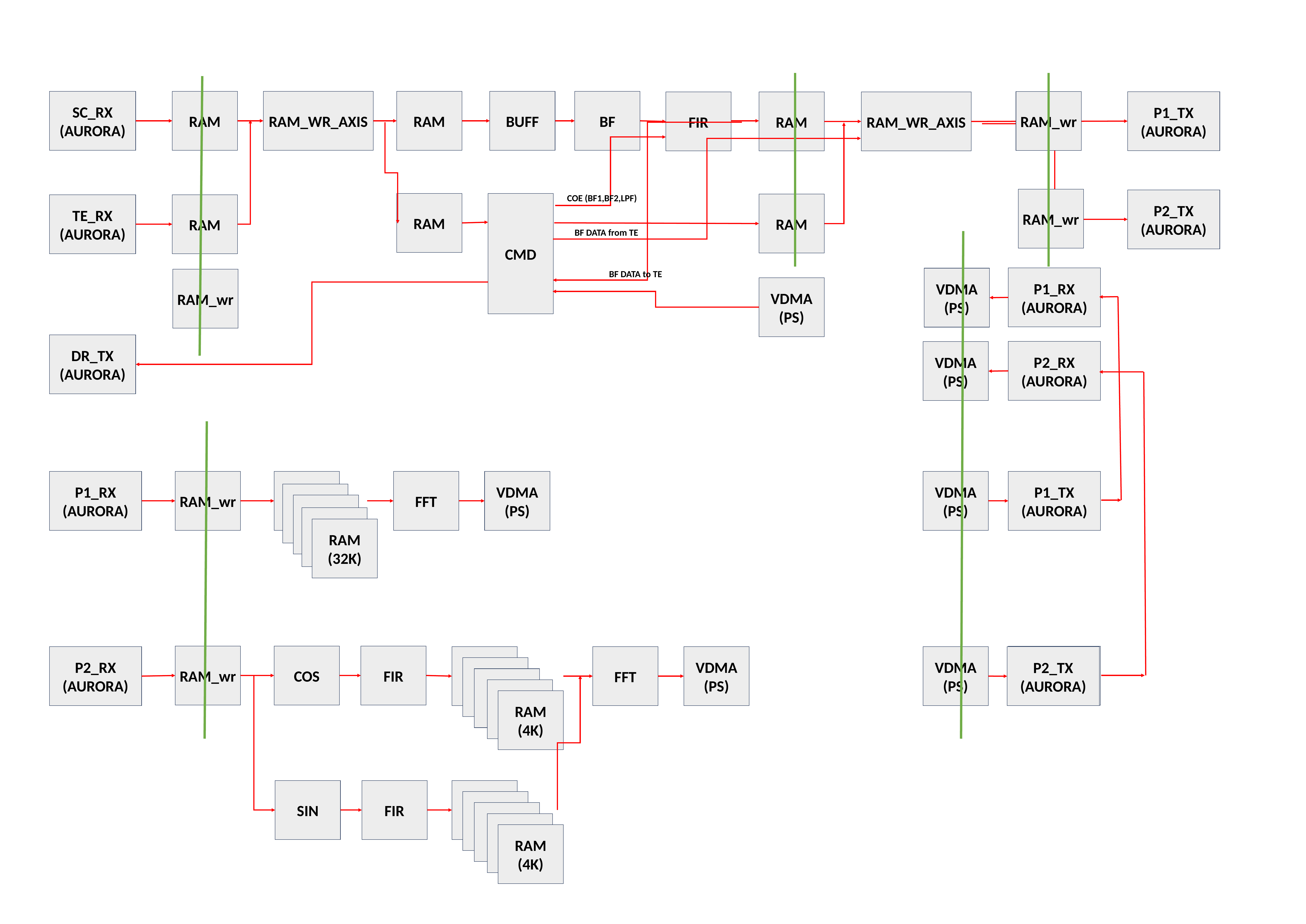

RAM
BUFF
BF
RAM_WR_AXIS
RAM
SC_RX
(AURORA)
RAM_wr
P1_TX
(AURORA)
FIR
RAM
RAM_WR_AXIS
RAM_wr
P2_TX
(AURORA)
COE (BF1,BF2,LPF)
RAM
CMD
RAM
RAM
TE_RX
(AURORA)
BF DATA from TE
BF DATA to TE
P1_RX
(AURORA)
VDMA
(PS)
RAM_wr
VDMA
(PS)
DR_TX
(AURORA)
P2_RX
(AURORA)
VDMA
(PS)
VDMA
(PS)
P1_RX
(AURORA)
RAM_wr
RAM
(32K)
FFT
VDMA
(PS)
P1_TX
(AURORA)
RAM
(32K)
RAM
(32K)
RAM
(32K)
RAM
(32K)
RAM_wr
COS
FIR
P2
(AURORA)
P2_RX
(AURORA)
RAM
(4K)
FFT
VDMA
(PS)
VDMA
(PS)
P2_TX
(AURORA)
RAM
(4K)
RAM
(4K)
RAM
(4K)
RAM
(4K)
SIN
FIR
RAM
(4K)
RAM
(4K)
RAM
(4K)
RAM
(4K)
RAM
(4K)